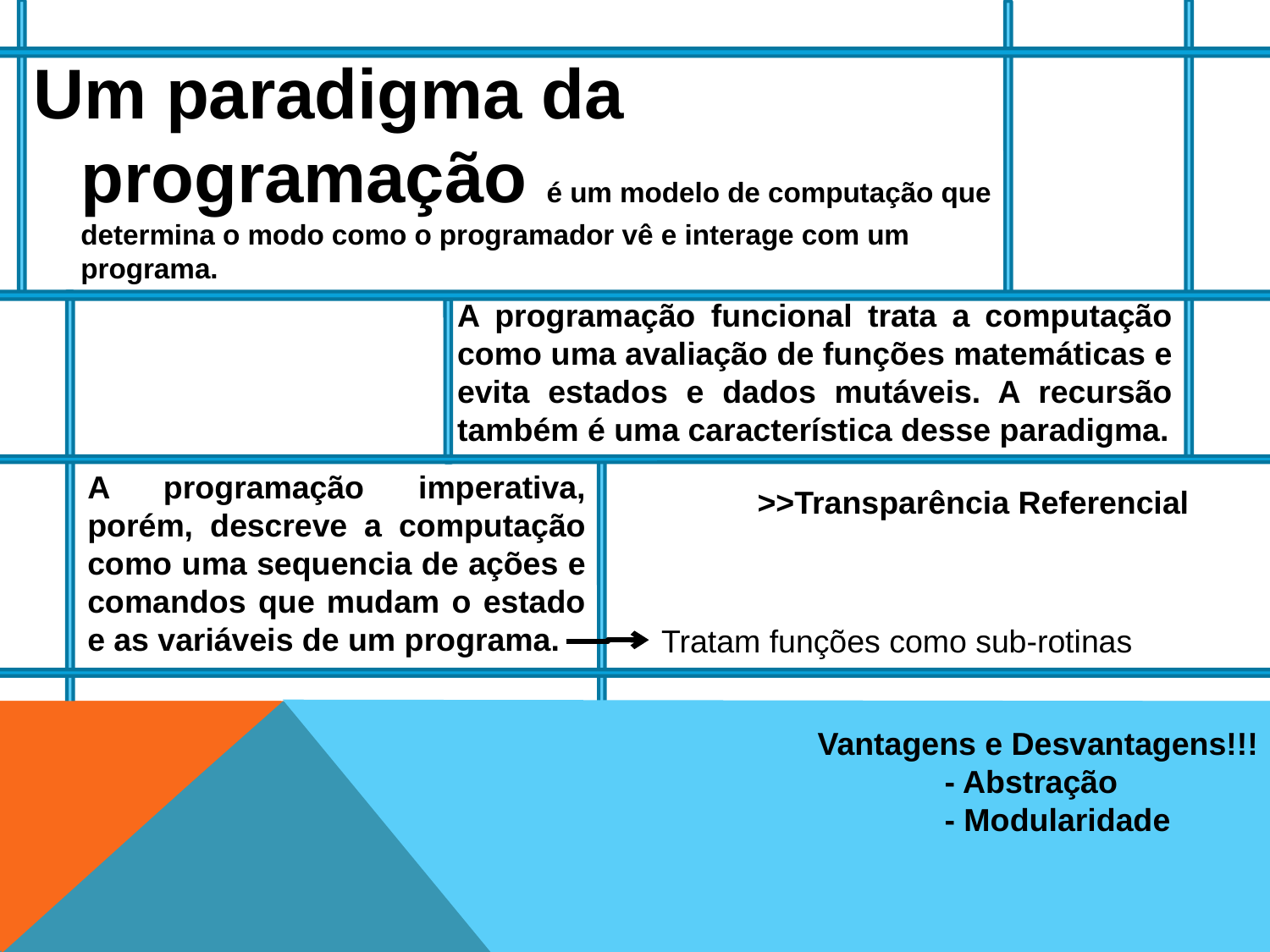

Um paradigma da programação é um modelo de computação que determina o modo como o programador vê e interage com um programa.

A programação funcional trata a computação como uma avaliação de funções matemáticas e evita estados e dados mutáveis. A recursão também é uma característica desse paradigma.

A programação imperativa, porém, descreve a computação como uma sequencia de ações e comandos que mudam o estado e as variáveis de um programa.
>>Transparência Referencial

Tratam funções como sub-rotinas

Vantagens e Desvantagens!!!
	- Abstração
	- Modularidade